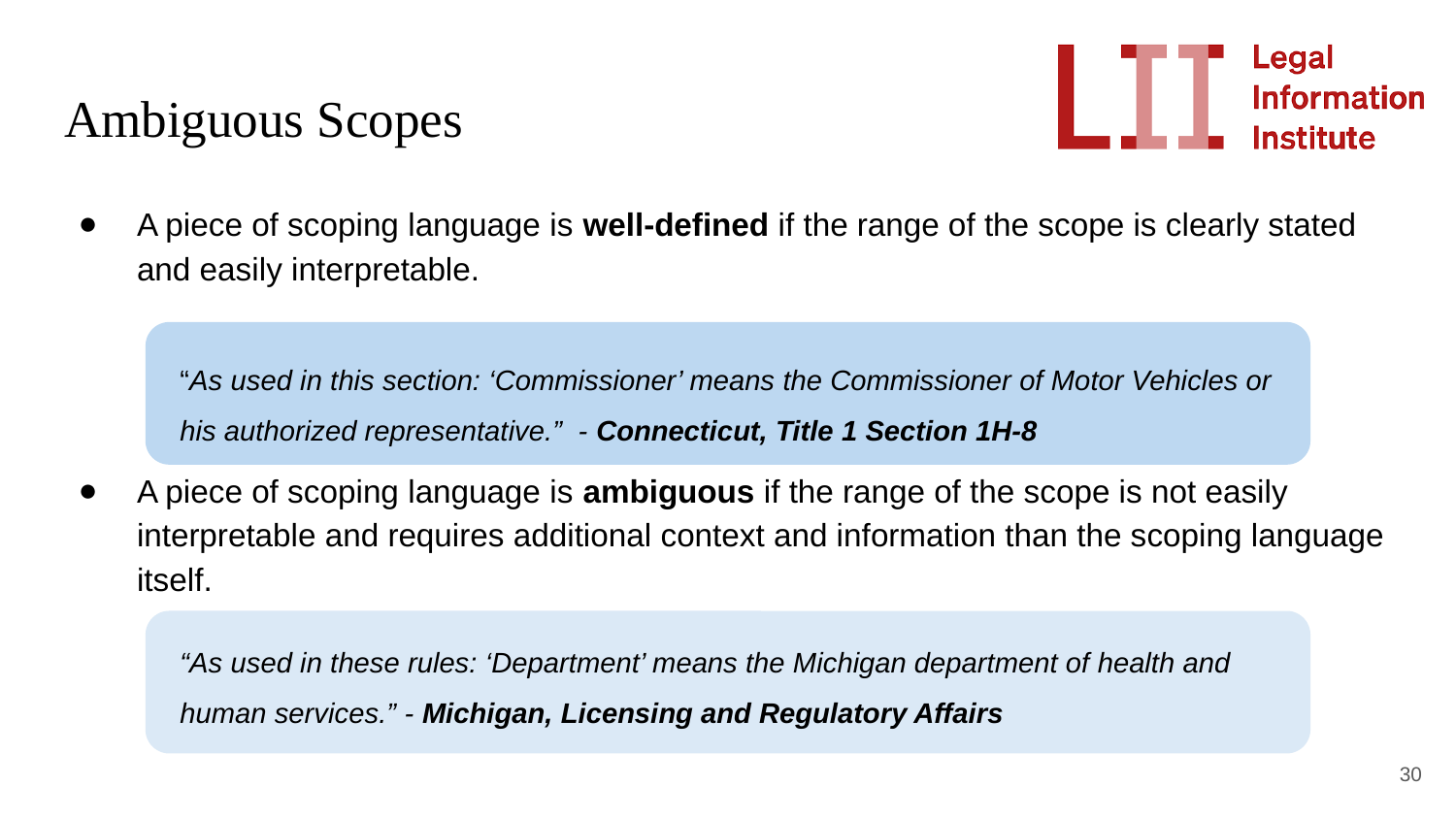

# Ambiguous Scopes
A piece of scoping language is well-defined if the range of the scope is clearly stated and easily interpretable.

A piece of scoping language is ambiguous if the range of the scope is not easily interpretable and requires additional context and information than the scoping language itself.

“As used in this section: ‘Commissioner’ means the Commissioner of Motor Vehicles or his authorized representative.”  - Connecticut, Title 1 Section 1H-8

“As used in these rules: ‘Department’ means the Michigan department of health and human services.” - Michigan, Licensing and Regulatory Affairs

30